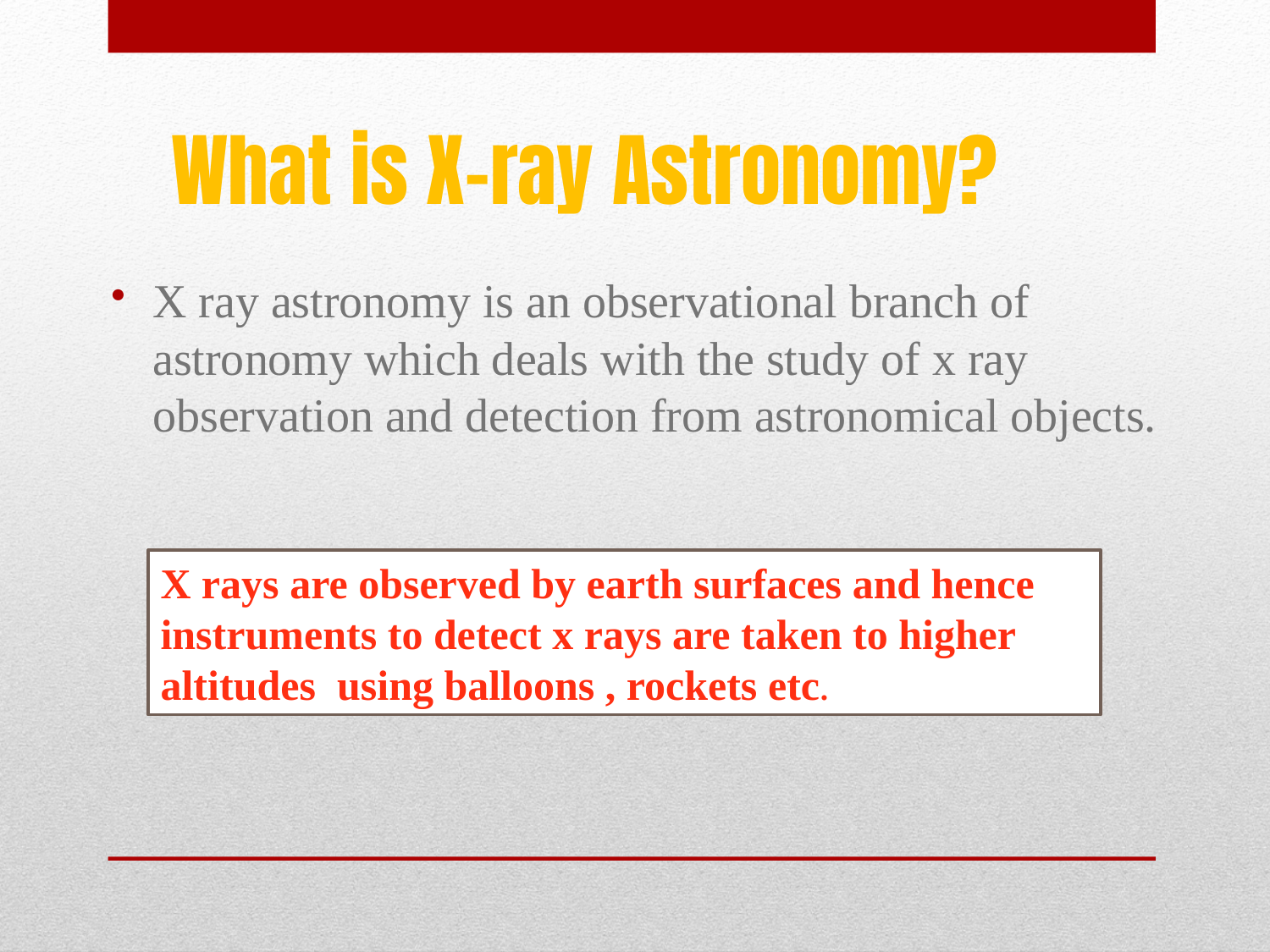

What is X-ray Astronomy?
X ray astronomy is an observational branch of  astronomy which deals with the study of x ray observation and detection from astronomical objects.
X rays are observed by earth surfaces and hence instruments to detect x rays are taken to higher altitudes  using balloons , rockets etc.